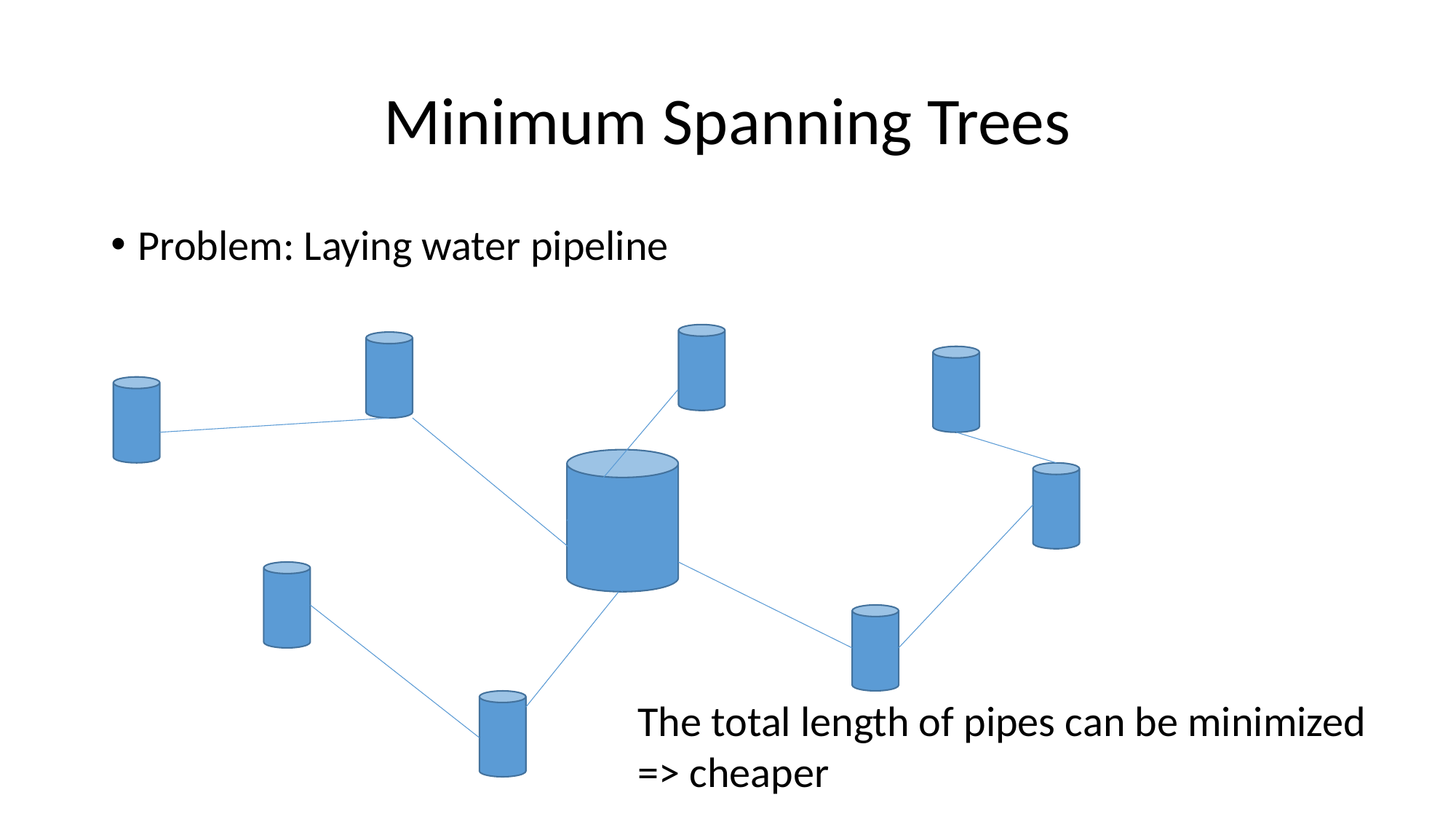

# Minimum Spanning Trees
Problem: Laying water pipeline

The total length of pipes can be minimized
=> cheaper